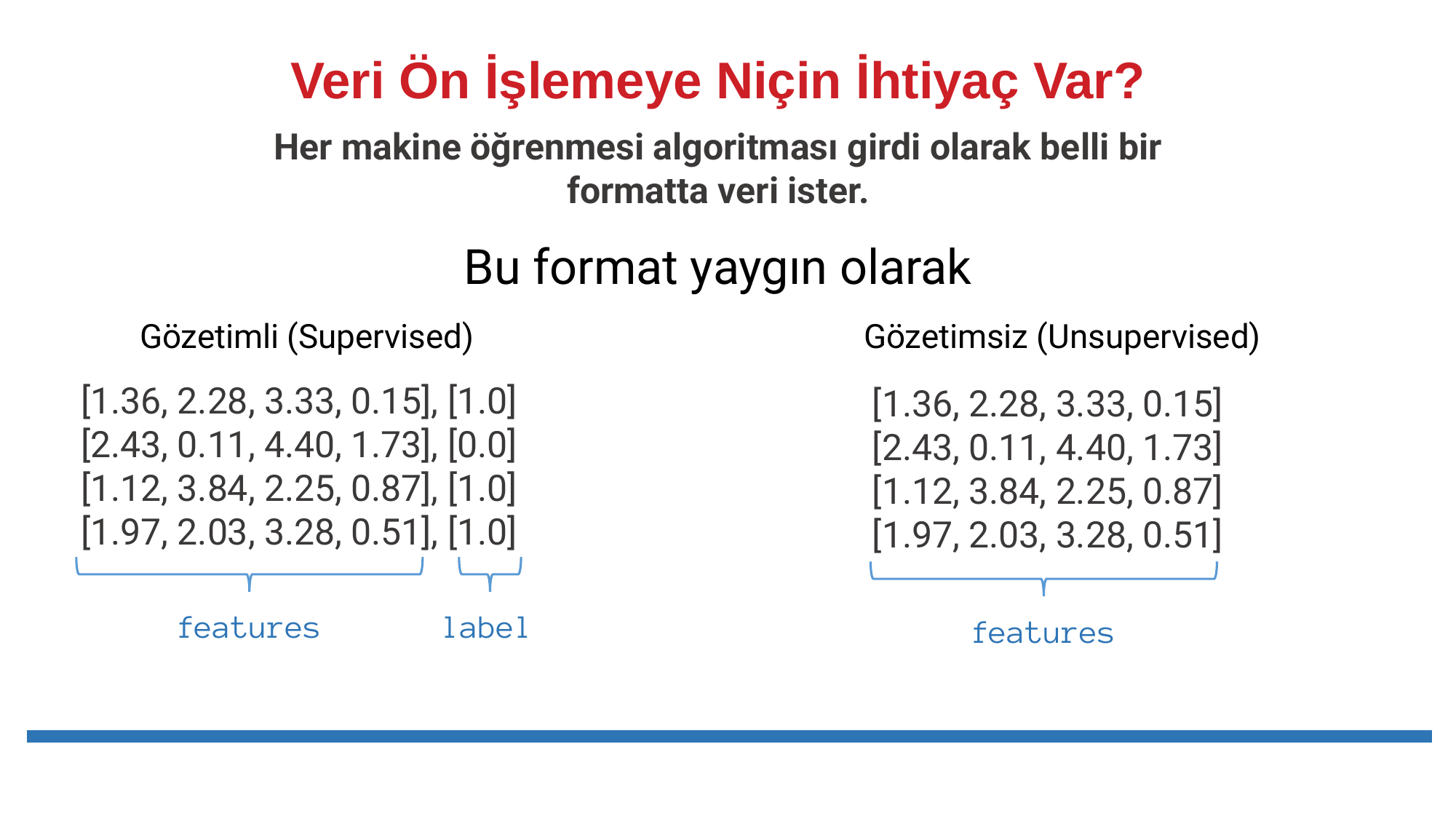

# Veri Ön İşlemeye Niçin İhtiyaç Var?
Her makine öğrenmesi algoritması girdi olarak belli bir formatta veri ister.
Bu format yaygın olarak
Gözetimli (Supervised)
Gözetimsiz (Unsupervised)
[1.36, 2.28, 3.33, 0.15], [1.0]
[2.43, 0.11, 4.40, 1.73], [0.0]
[1.12, 3.84, 2.25, 0.87], [1.0]
[1.97, 2.03, 3.28, 0.51], [1.0]
[1.36, 2.28, 3.33, 0.15]
[2.43, 0.11, 4.40, 1.73]
[1.12, 3.84, 2.25, 0.87]
[1.97, 2.03, 3.28, 0.51]

features
label
features